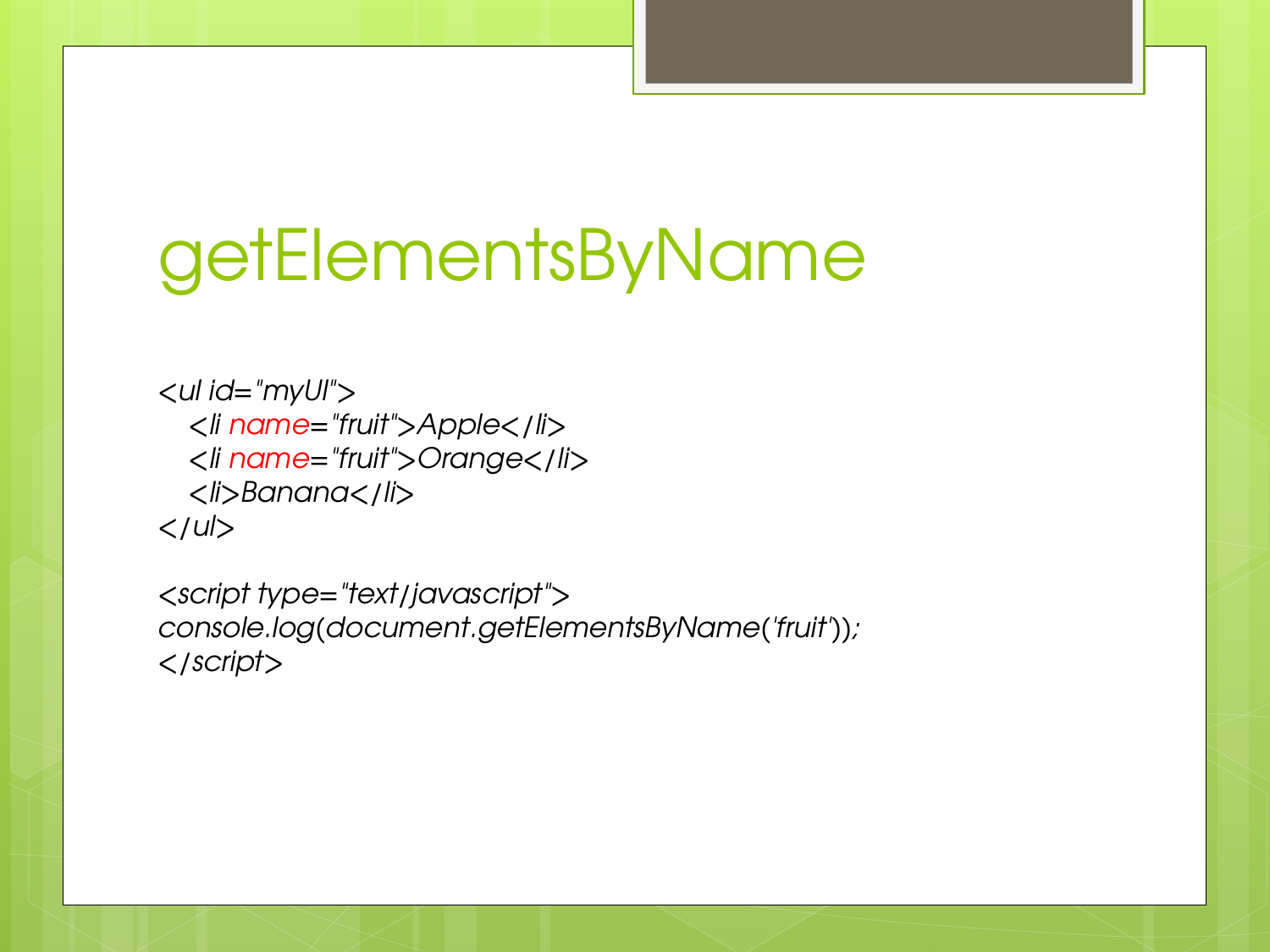

# getElementsByName
<ul id="myUl">
    <li name="fruit">Apple</li>
    <li name="fruit">Orange</li>
    <li>Banana</li>
</ul>

<script type="text/javascript">
console.log(document.getElementsByName('fruit'));
</script>